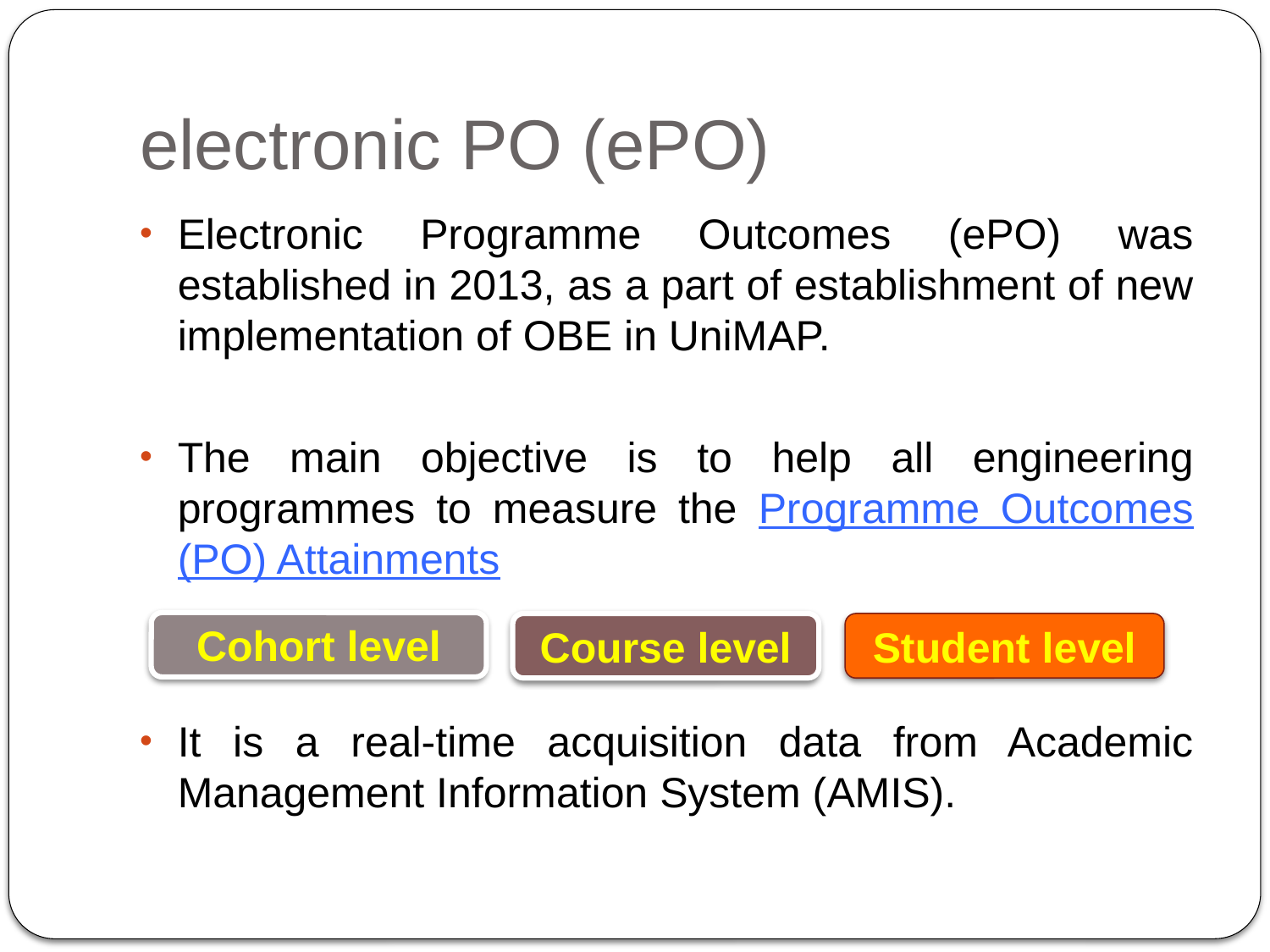

# electronic PO (ePO)
Electronic Programme Outcomes (ePO) was established in 2013, as a part of establishment of new implementation of OBE in UniMAP.

The main objective is to help all engineering programmes to measure the Programme Outcomes (PO) Attainments

It is a real-time acquisition data from Academic Management Information System (AMIS).

Cohort level
Course level
Student level